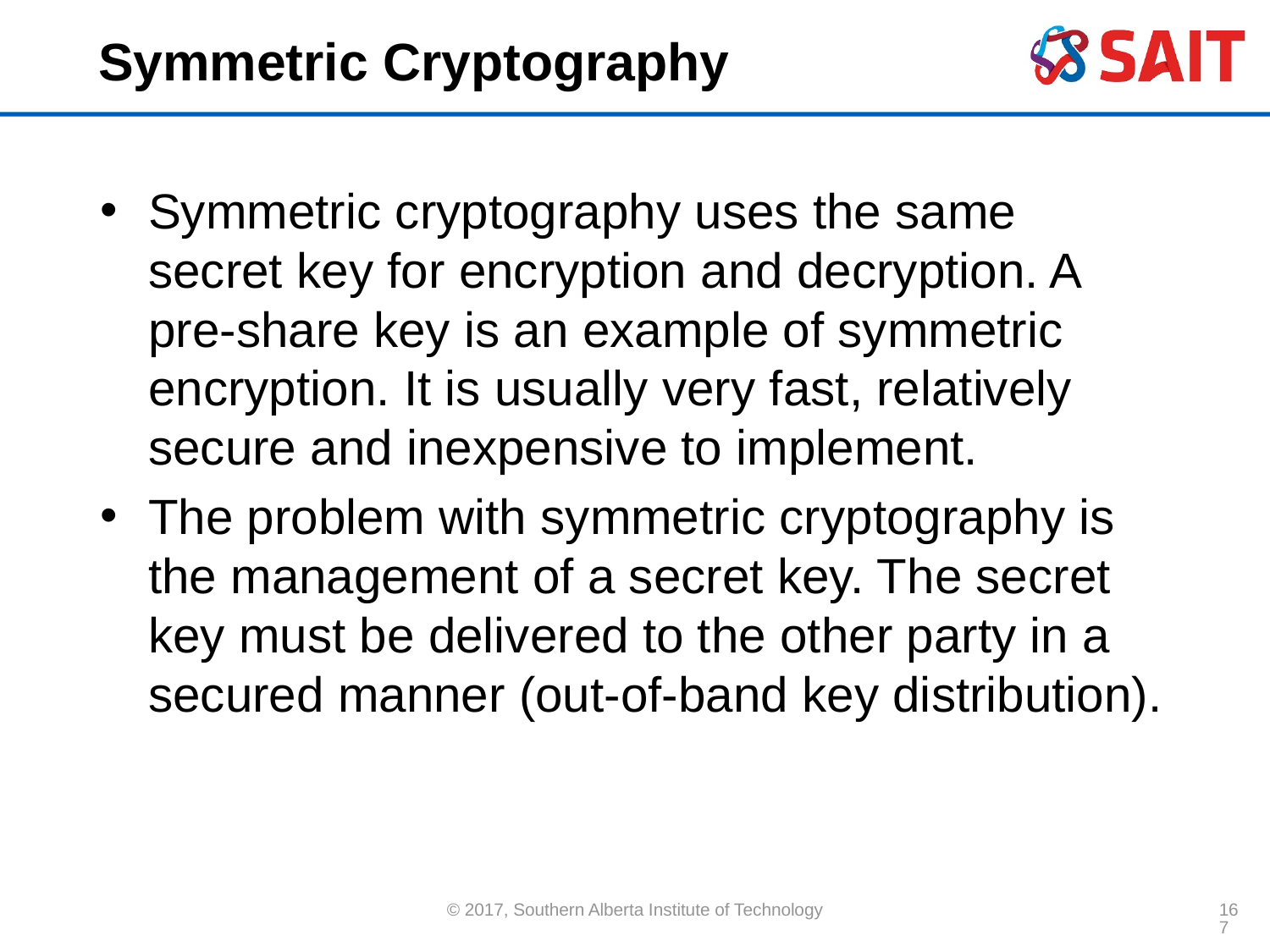

# Symmetric Cryptography
Symmetric cryptography uses the same secret key for encryption and decryption. A pre-share key is an example of symmetric encryption. It is usually very fast, relatively secure and inexpensive to implement.
The problem with symmetric cryptography is the management of a secret key. The secret key must be delivered to the other party in a secured manner (out-of-band key distribution).